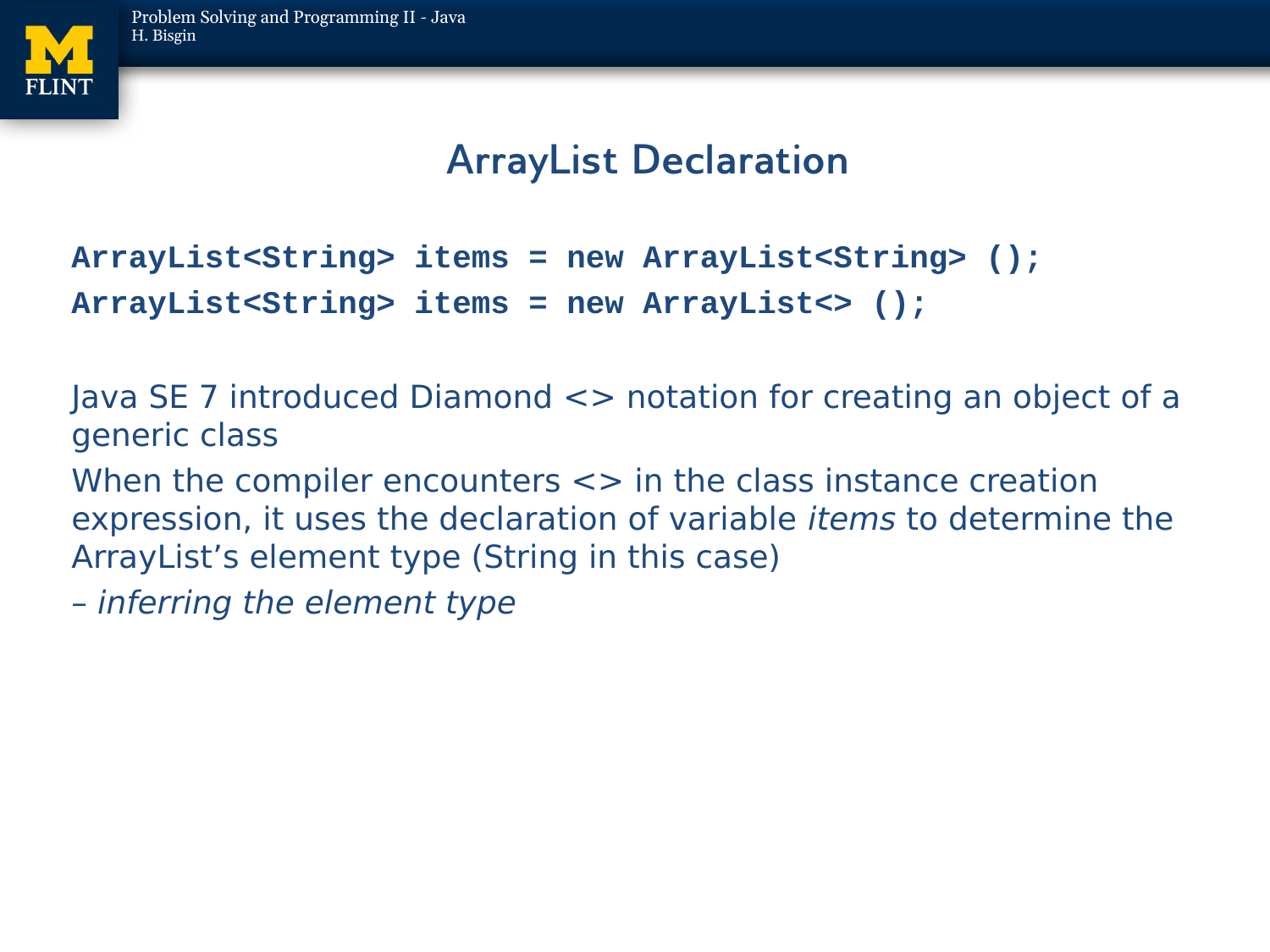

# ArrayList Declaration
ArrayList<String> items = new ArrayList<String> ();
ArrayList<String> items = new ArrayList<> ();

Java SE 7 introduced Diamond <> notation for creating an object of a generic class
When the compiler encounters <> in the class instance creation expression, it uses the declaration of variable items to determine the ArrayList’s element type (String in this case)
– inferring the element type